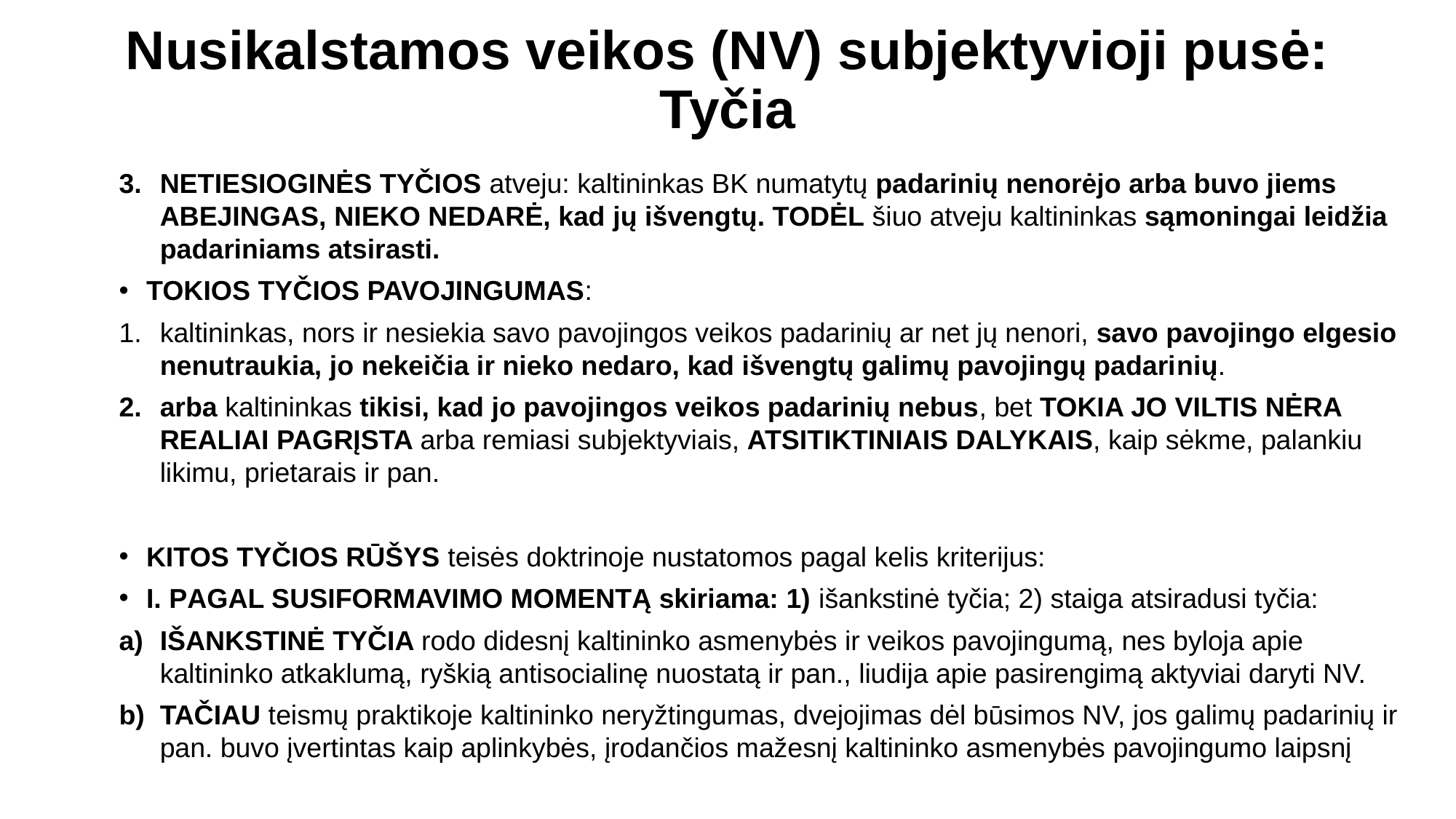

# Nusikalstamos veikos (NV) subjektyvioji pusė: Tyčia
NETIESIOGINĖS TYČIOS atveju: kaltininkas BK numatytų padarinių nenorėjo arba buvo jiems ABEJINGAS, NIEKO NEDARĖ, kad jų išveng­tų. TODĖL šiuo atveju kaltininkas sąmoningai leidžia padariniams atsirasti.
TOKIOS TYČIOS PAVOJINGUMAS:
kaltininkas, nors ir nesiekia savo pavojingos veikos padarinių ar net jų nenori, savo pavojingo elgesio nenutraukia, jo nekeičia ir nieko nedaro, kad išvengtų galimų pavojingų padari­nių.
arba kaltininkas tikisi, kad jo pavojingos veikos padarinių nebus, bet TOKIA JO VILTIS NĖRA REALIAI PAGRĮSTA arba remiasi subjektyviais, ATSITIKTINIAIS DALY­KAIS, kaip sėkme, palankiu likimu, prietarais ir pan.

KITOS TYČIOS RŪŠYS teisės doktrinoje nustatomos pagal kelis kriterijus:
I. PAGAL SUSIFORMAVIMO MOMENTĄ skiriama: 1) išankstinė tyčia; 2) staiga atsiradusi ty­čia:
IŠANKSTINĖ TYČIA rodo didesnį kaltininko asmenybės ir veikos pavojingumą, nes byloja apie kaltininko atkaklumą, ryškią antisocialinę nuostatą ir pan., liudija apie pasirengimą aktyviai daryti NV.
TAČIAU teismų prakti­koje kaltininko neryžtingumas, dvejojimas dėl būsimos NV, jos galimų padarinių ir pan. buvo įvertintas kaip aplinkybės, įrodančios mažesnį kaltininko asmenybės pavojingumo laipsnį